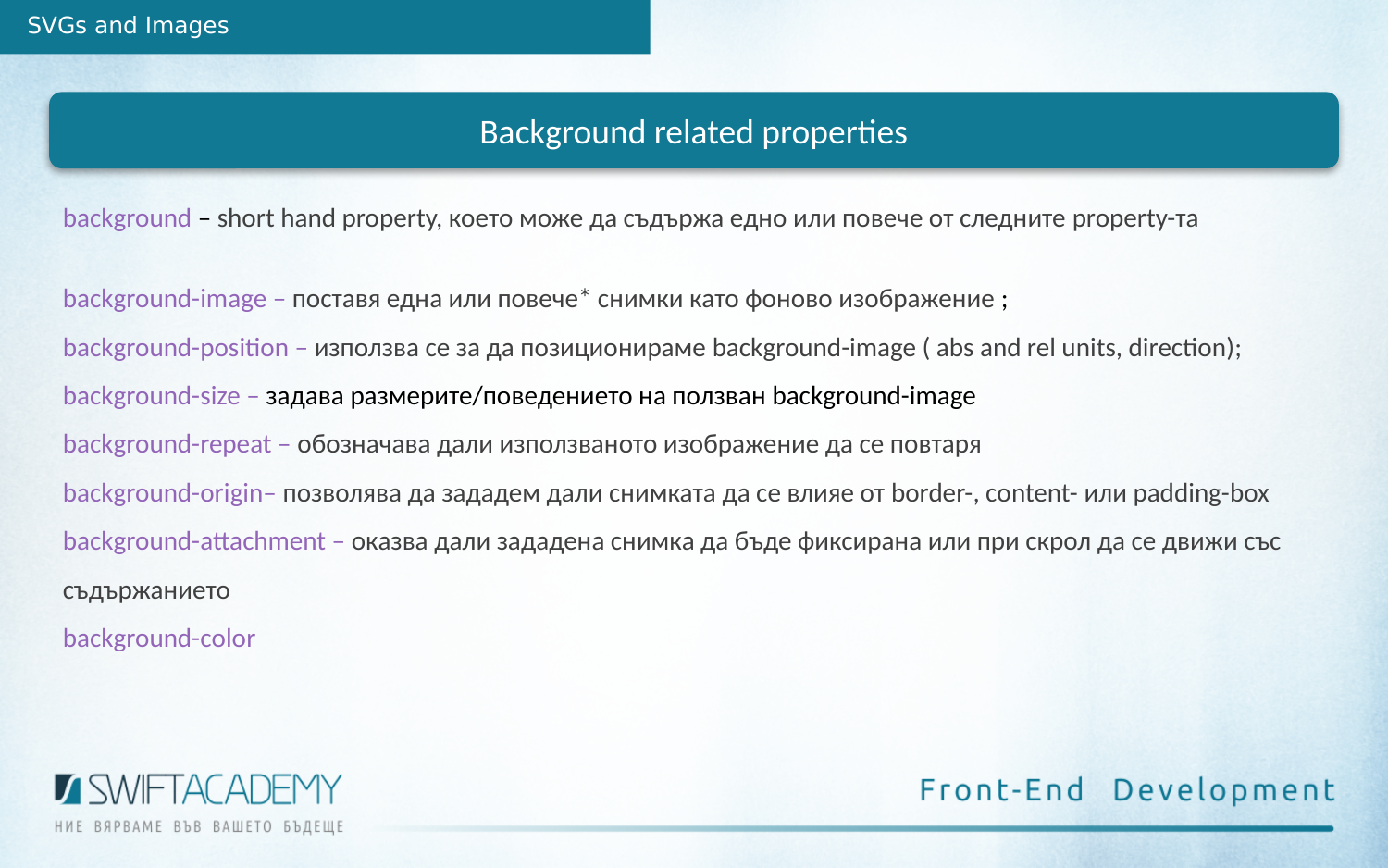

SVGs and Images

Background related properties

background – short hand property, което може да съдържа едно или повече от следните property-та

background-image – поставя една или повече* снимки като фоново изображение ;
background-position – използва се за да позиционираме background-image ( abs and rel units, direction);
background-size – задава размерите/поведението на ползван background-image
background-repeat – обозначава дали използваното изображение да се повтаря
background-origin– позволява да зададем дали снимката да се влияе от border-, content- или padding-box
background-attachment – оказва дали зададена снимка да бъде фиксирана или при скрол да се движи със съдържанието
background-color